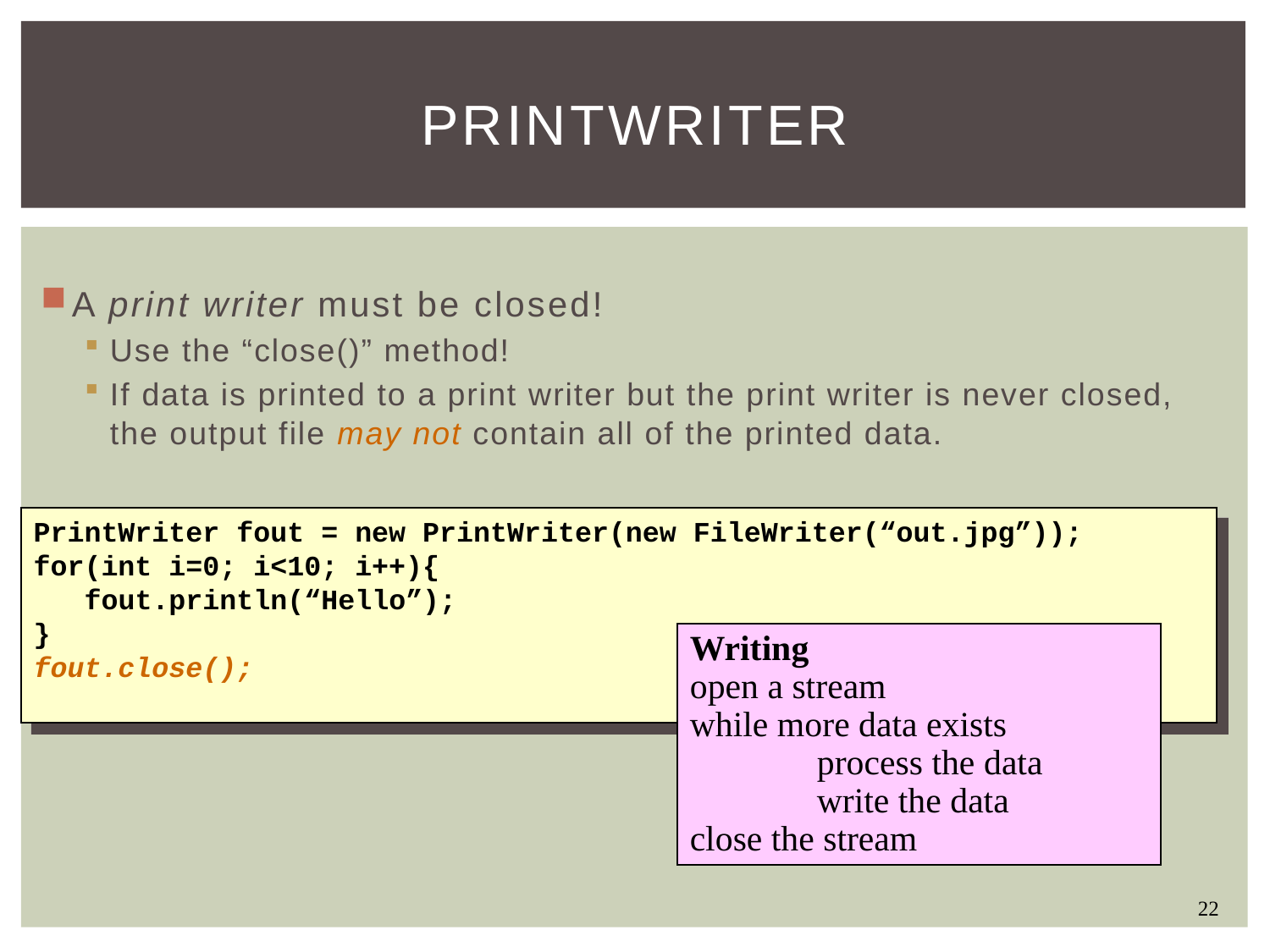

# PrintWriter
A print writer must be closed!
Use the “close()” method!
If data is printed to a print writer but the print writer is never closed, the output file may not contain all of the printed data.
PrintWriter fout = new PrintWriter(new FileWriter(“out.jpg”));
for(int i=0; i<10; i++){
   fout.println(“Hello”);
}
fout.close();

Writing
open a stream
while more data exists
	process the data
	write the data
close the stream